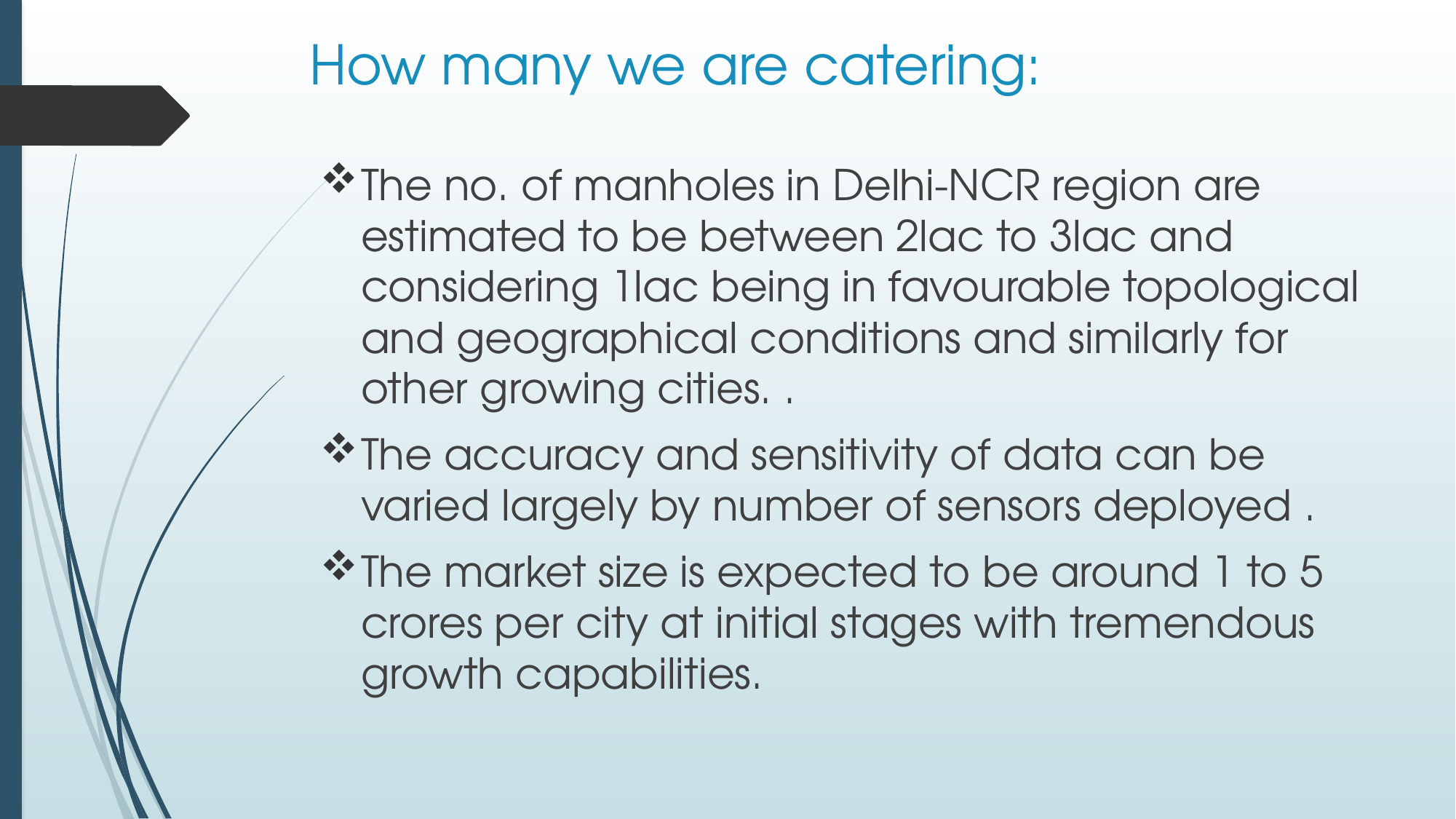

# How many we are catering:
The no. of manholes in Delhi-NCR region are estimated to be between 2lac to 3lac and considering 1lac being in favourable topological and geographical conditions and similarly for other growing cities. .
The accuracy and sensitivity of data can be varied largely by number of sensors deployed .
The market size is expected to be around 1 to 5 crores per city at initial stages with tremendous growth capabilities.